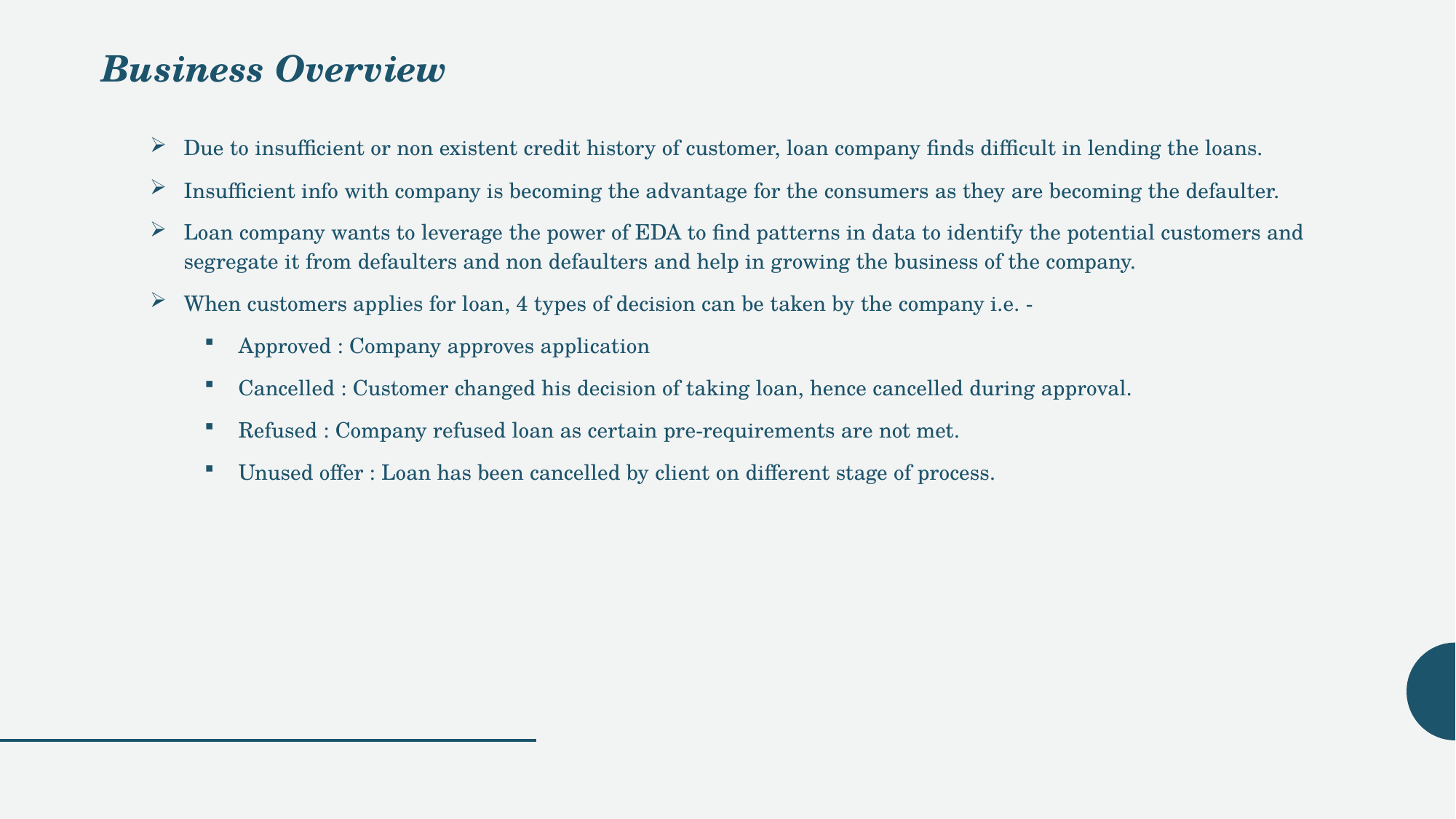

# Business Overview
Due to insufficient or non existent credit history of customer, loan company finds difficult in lending the loans.
Insufficient info with company is becoming the advantage for the consumers as they are becoming the defaulter.
Loan company wants to leverage the power of EDA to find patterns in data to identify the potential customers and segregate it from defaulters and non defaulters and help in growing the business of the company.
When customers applies for loan, 4 types of decision can be taken by the company i.e. -
Approved : Company approves application
Cancelled : Customer changed his decision of taking loan, hence cancelled during approval.
Refused : Company refused loan as certain pre-requirements are not met.
Unused offer : Loan has been cancelled by client on different stage of process.